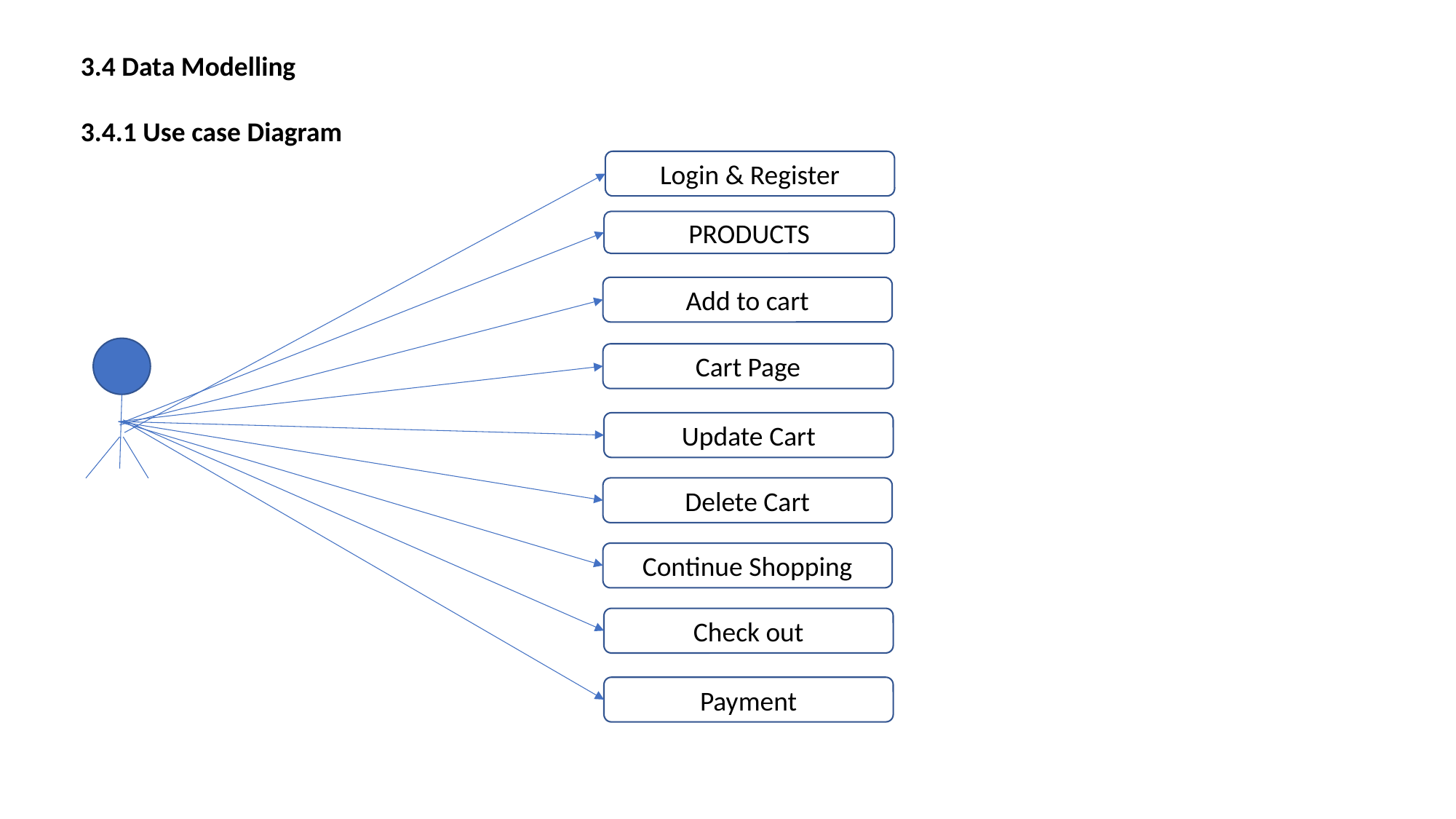

3.4 Data Modelling

3.4.1 Use case Diagram
Login & Register
PRODUCTS
Add to cart

Cart Page
Update Cart
Delete Cart
Continue Shopping
Check out
Payment